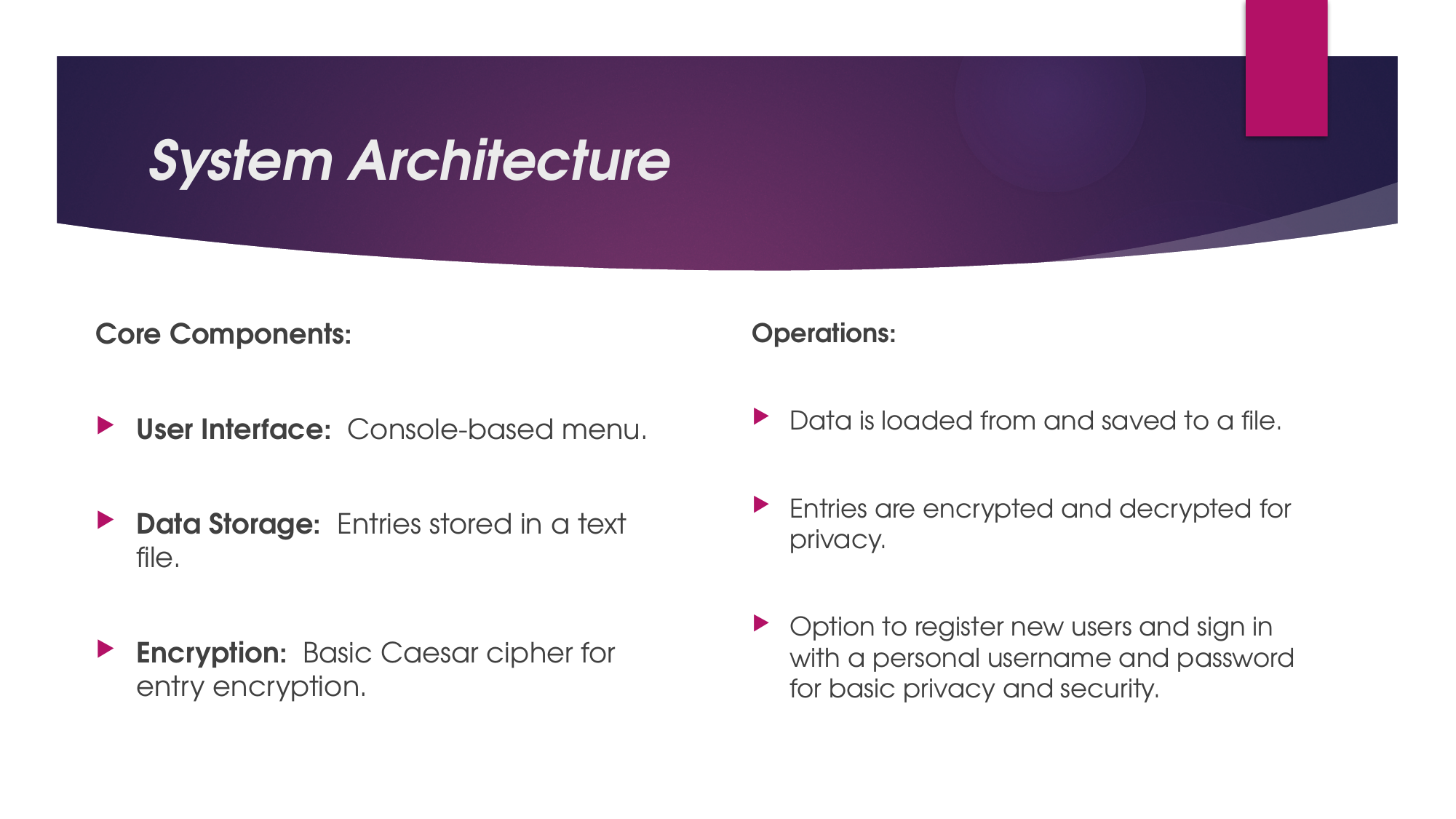

# System Architecture
Core Components:

User Interface:  Console-based menu.

Data Storage:  Entries stored in a text file.

Encryption:  Basic Caesar cipher for entry encryption.

Operations:

Data is loaded from and saved to a file.

Entries are encrypted and decrypted for privacy.

Option to register new users and sign in with a personal username and password for basic privacy and security.